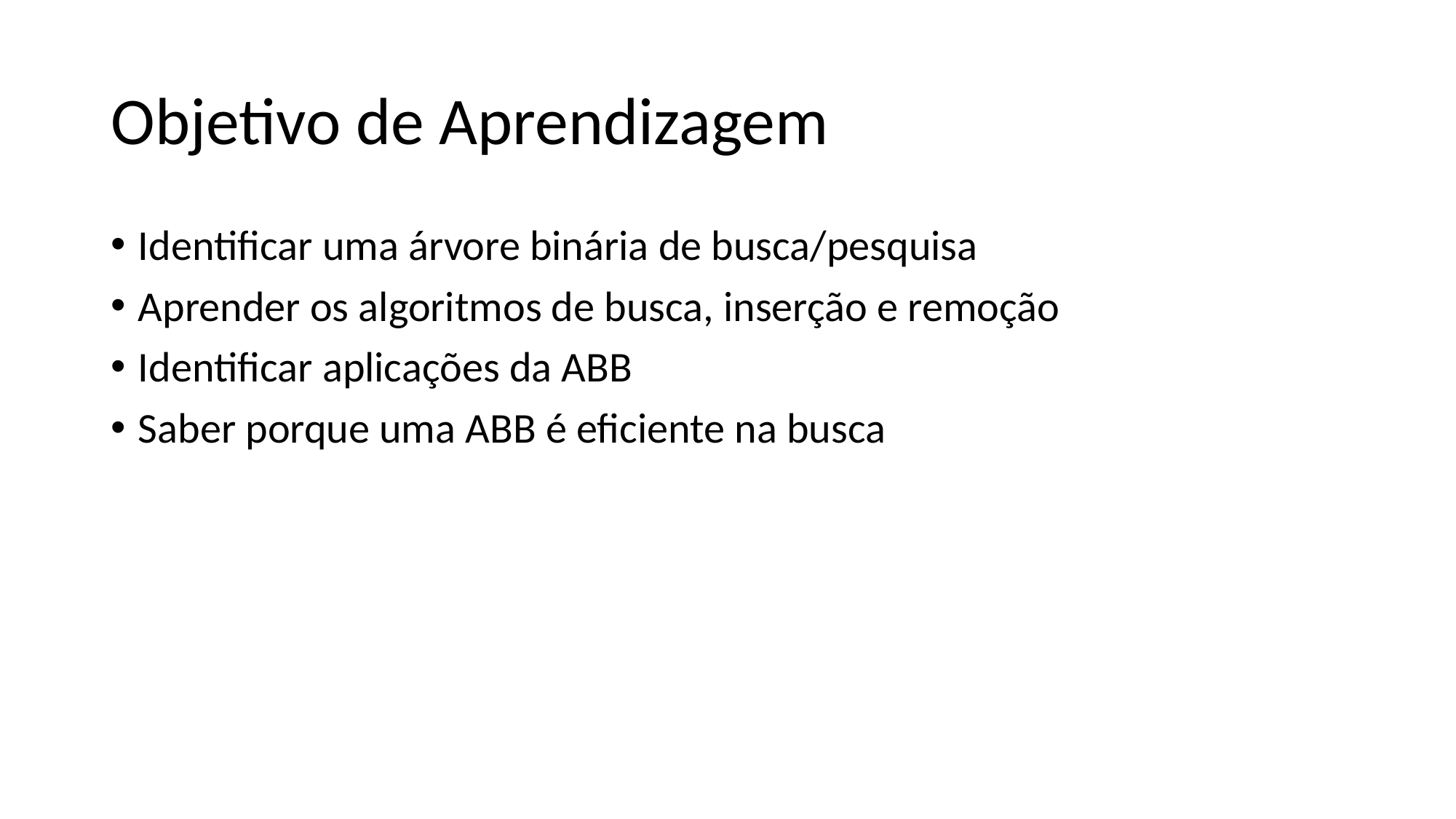

# Objetivo de Aprendizagem
Identificar uma árvore binária de busca/pesquisa
Aprender os algoritmos de busca, inserção e remoção
Identificar aplicações da ABB
Saber porque uma ABB é eficiente na busca